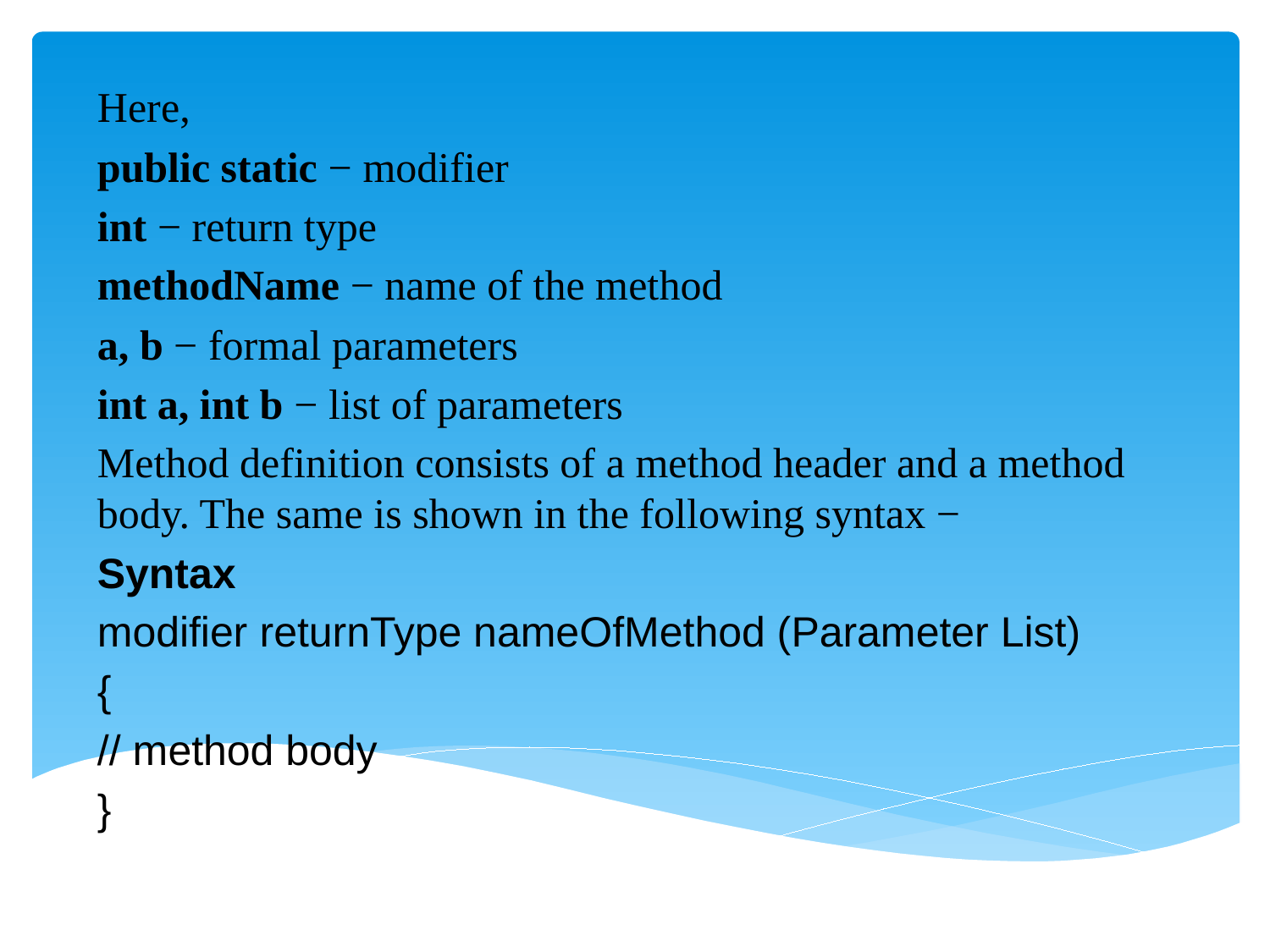

Here,
public static − modifier
int − return type
methodName − name of the method
a, b − formal parameters
int a, int b − list of parameters
Method definition consists of a method header and a method body. The same is shown in the following syntax −
Syntax
modifier returnType nameOfMethod (Parameter List)
{
// method body
}
 }